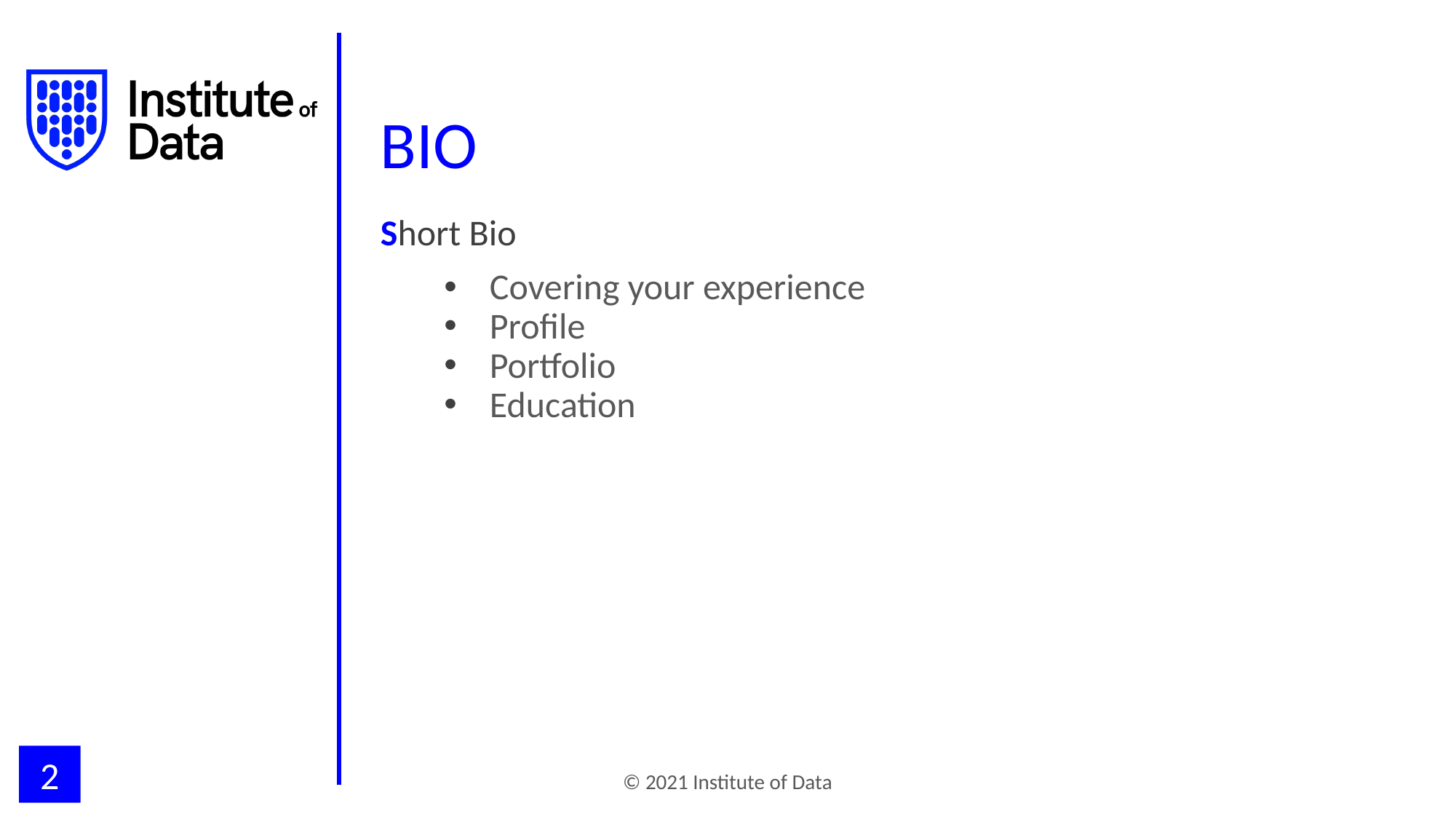

# BIO
Short Bio
Covering your experience
Profile
Portfolio
Education